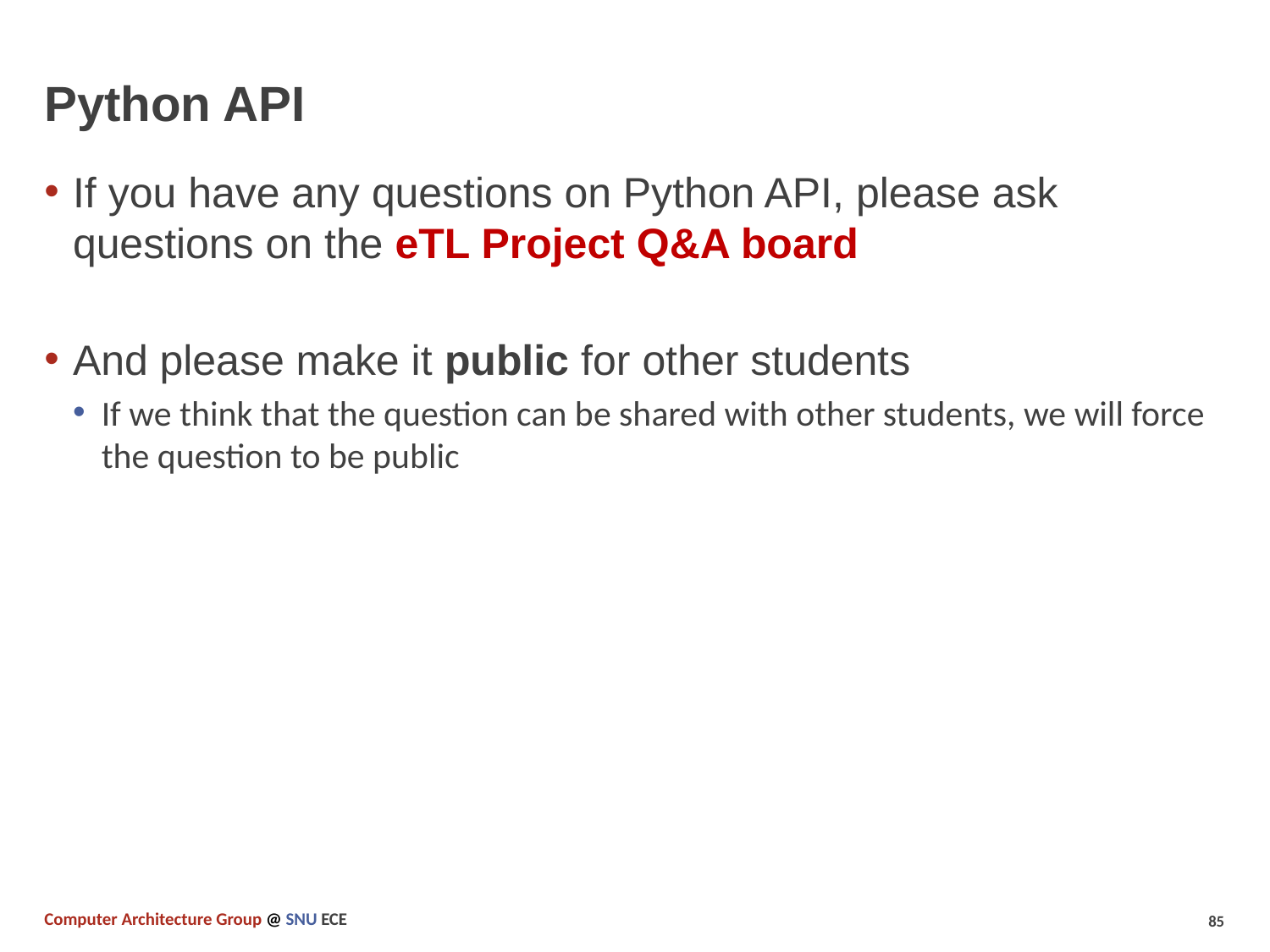

# Python API
If you have any questions on Python API, please ask questions on the eTL Project Q&A board

And please make it public for other students
If we think that the question can be shared with other students, we will force the question to be public